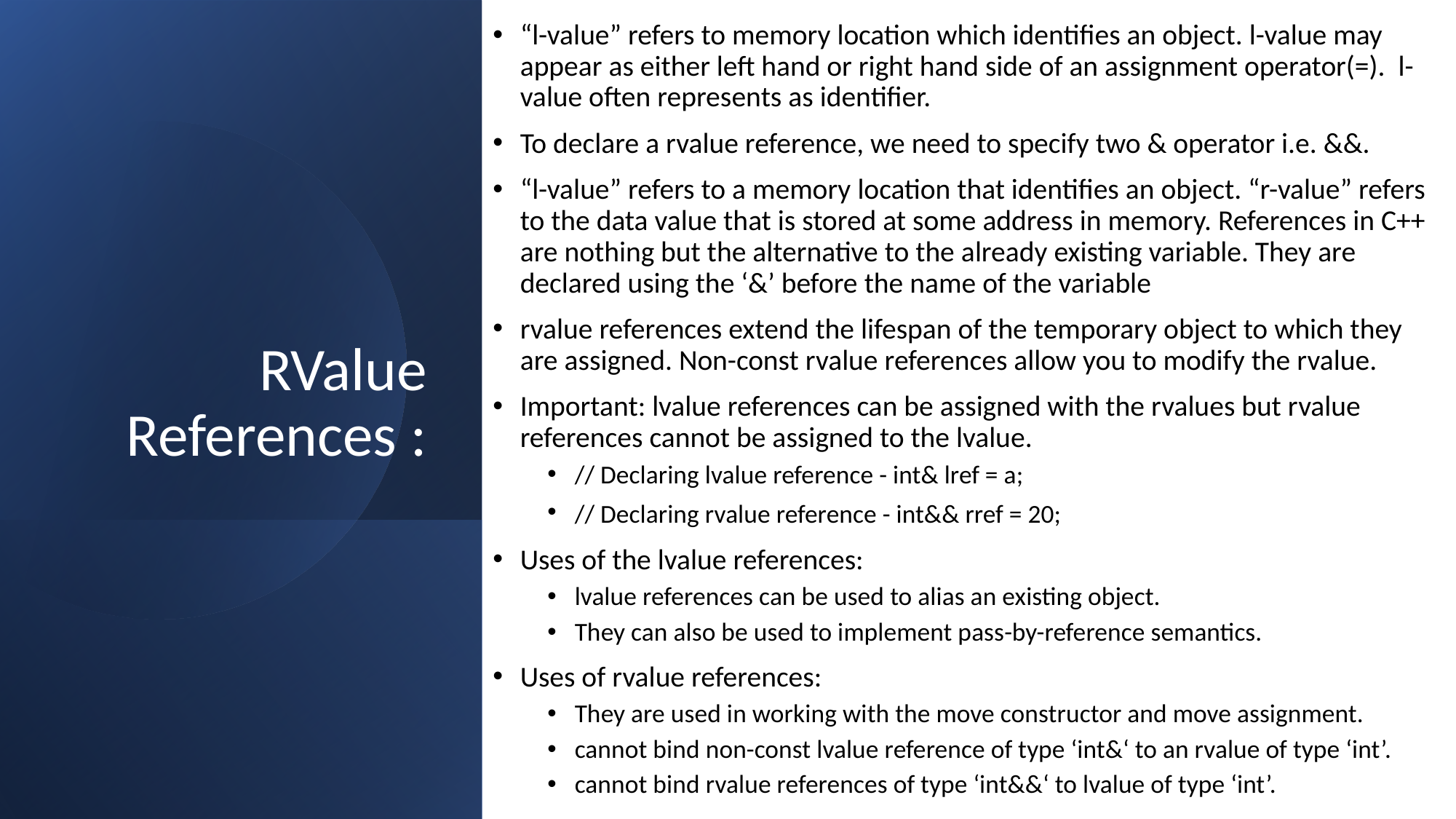

“l-value” refers to memory location which identifies an object. l-value may appear as either left hand or right hand side of an assignment operator(=).  l-value often represents as identifier.
To declare a rvalue reference, we need to specify two & operator i.e. &&.
“l-value” refers to a memory location that identifies an object. “r-value” refers to the data value that is stored at some address in memory. References in C++ are nothing but the alternative to the already existing variable. They are declared using the ‘&’ before the name of the variable
rvalue references extend the lifespan of the temporary object to which they are assigned. Non-const rvalue references allow you to modify the rvalue.
Important: lvalue references can be assigned with the rvalues but rvalue references cannot be assigned to the lvalue.
// Declaring lvalue reference - int& lref = a;
// Declaring rvalue reference - int&& rref = 20;
Uses of the lvalue references:
lvalue references can be used to alias an existing object.
They can also be used to implement pass-by-reference semantics.
Uses of rvalue references:
They are used in working with the move constructor and move assignment.
cannot bind non-const lvalue reference of type ‘int&‘ to an rvalue of type ‘int’.
cannot bind rvalue references of type ‘int&&‘ to lvalue of type ‘int’.
# RValue References :